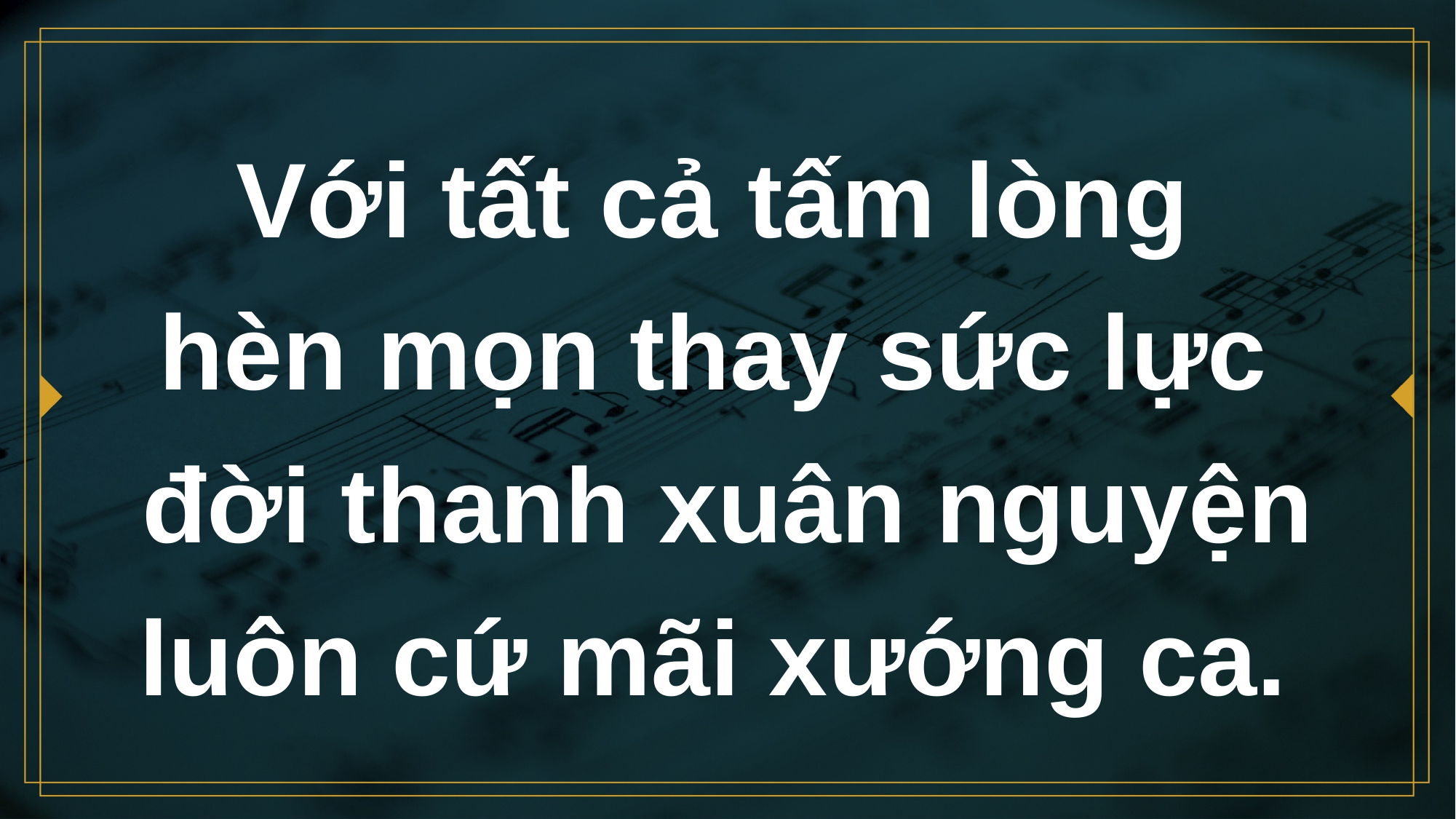

# Với tất cả tấm lòng hèn mọn thay sức lực
đời thanh xuân nguyện luôn cứ mãi xướng ca.